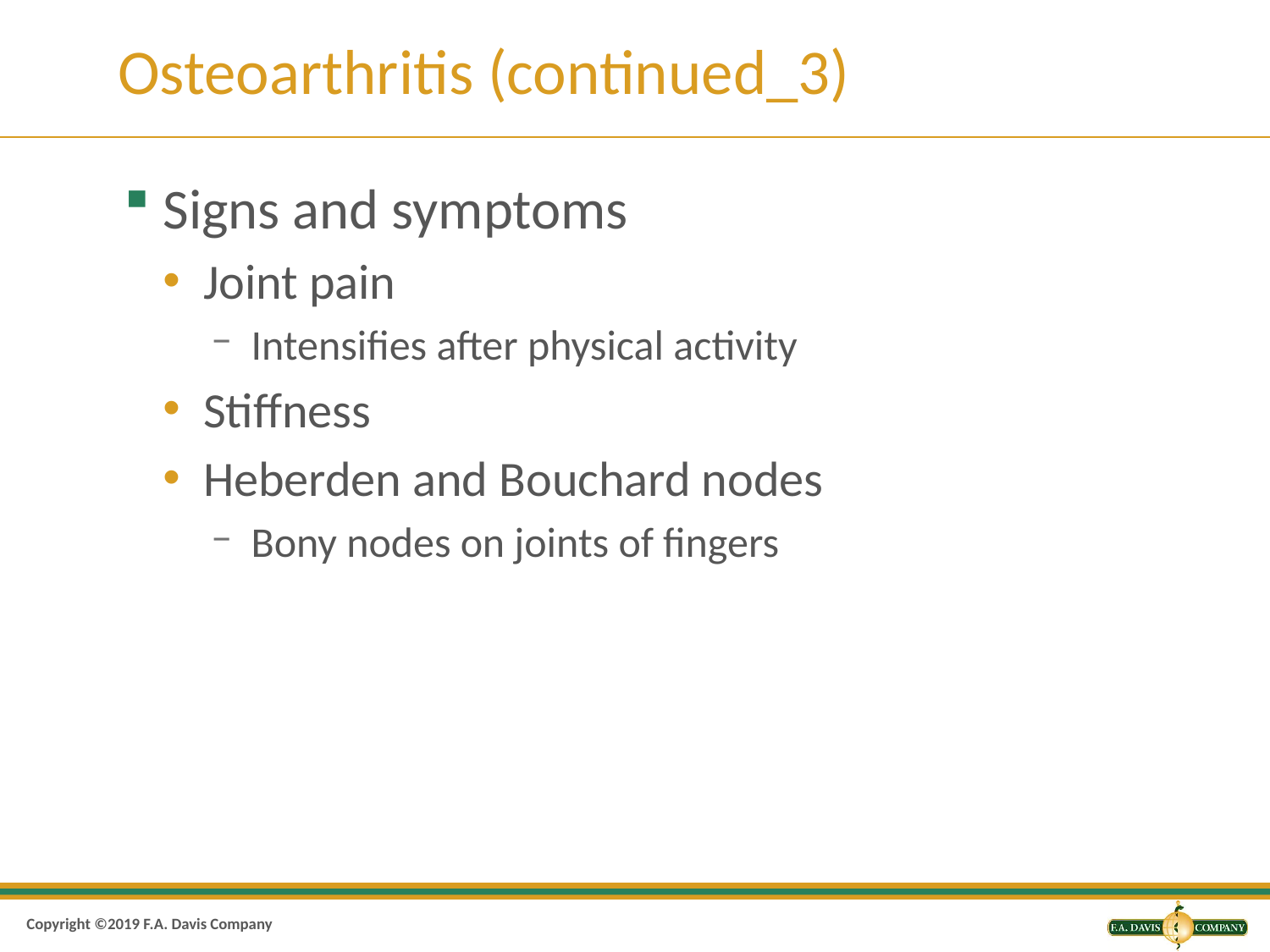

# Osteoarthritis (continued_3)
Signs and symptoms
Joint pain
Intensifies after physical activity
Stiffness
Heberden and Bouchard nodes
Bony nodes on joints of fingers